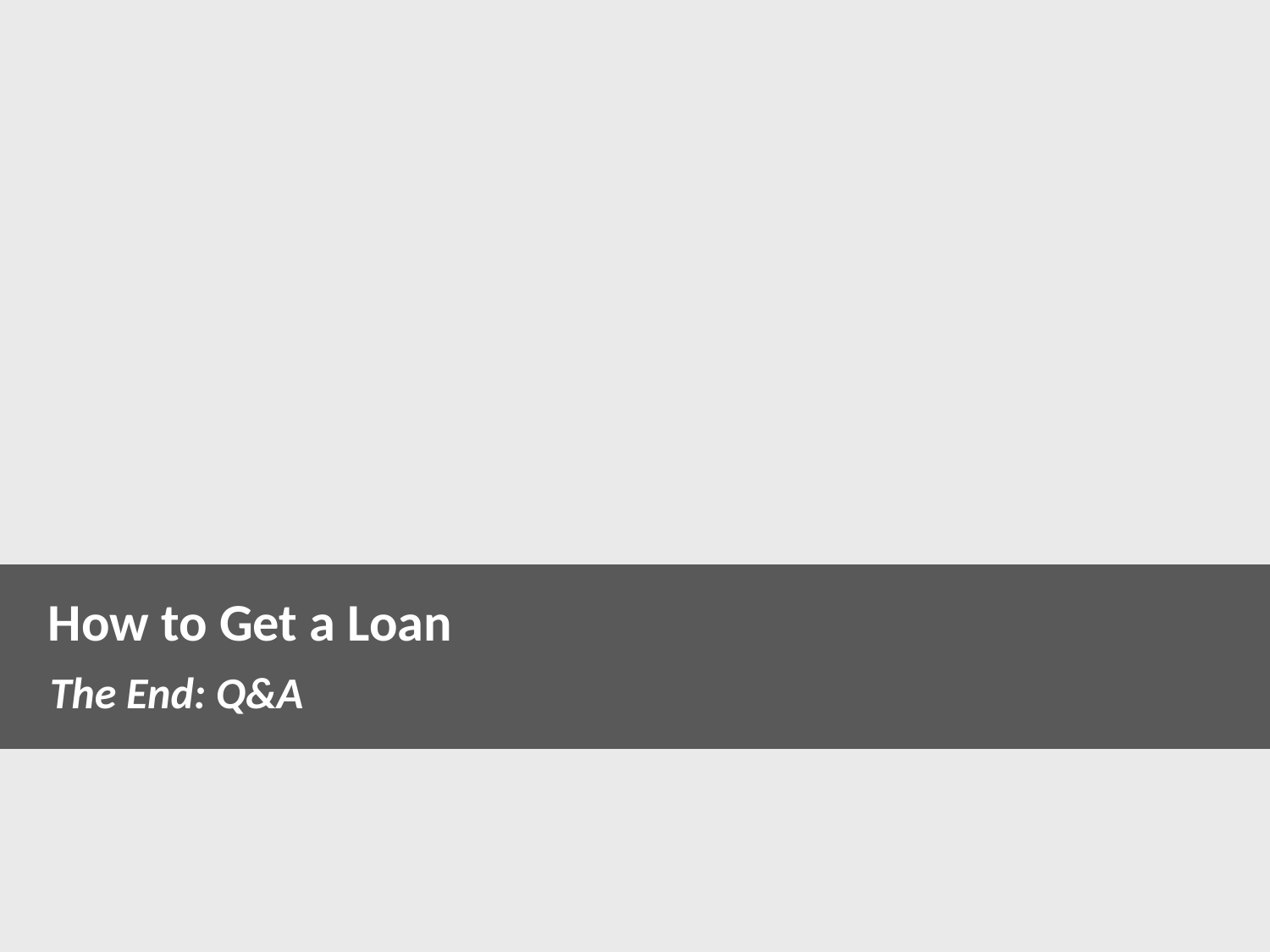

How to Get a Loan
     The End: Q&A